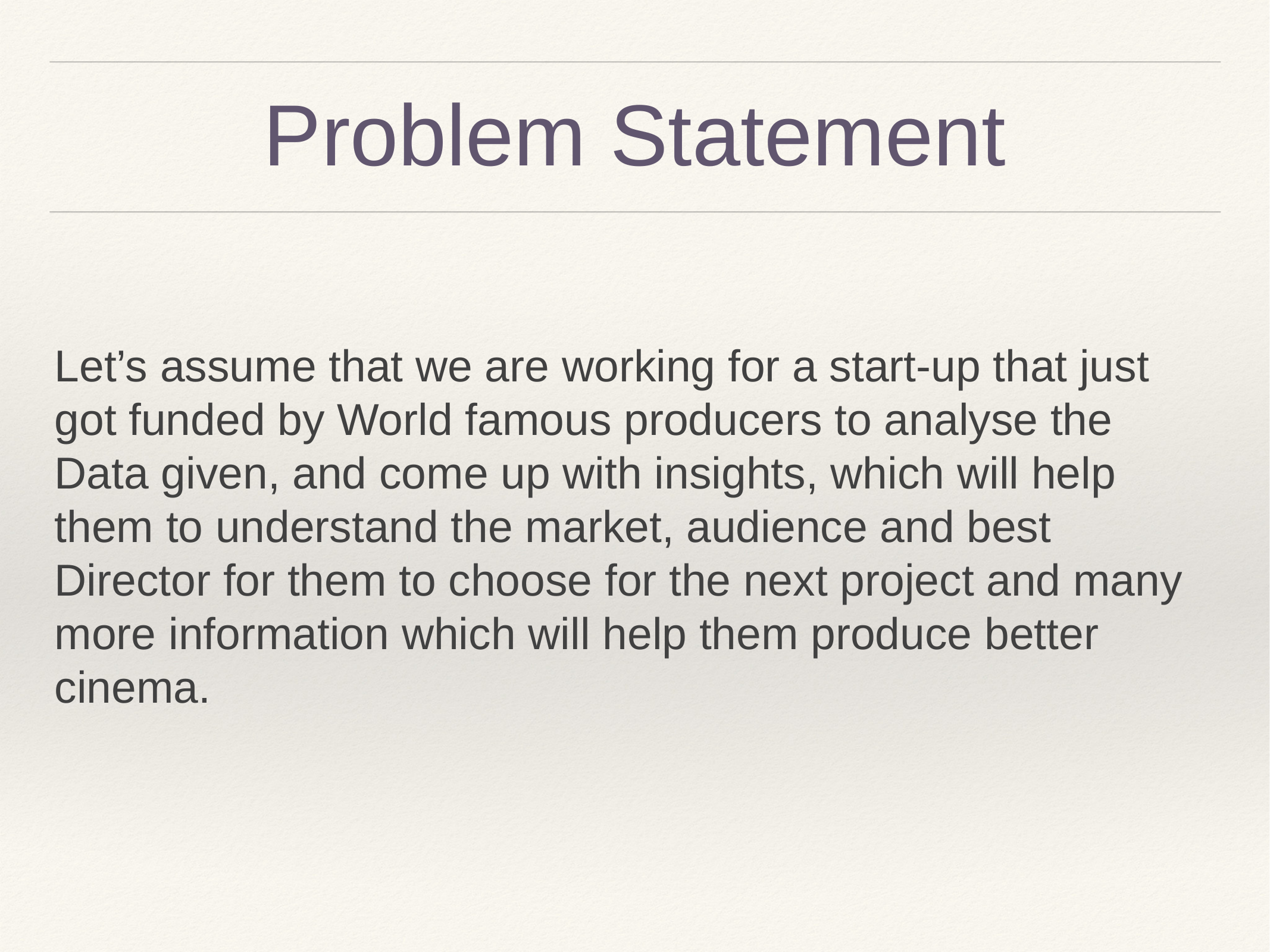

# Problem Statement
Let’s assume that we are working for a start-up that just got funded by World famous producers to analyse the Data given, and come up with insights, which will help them to understand the market, audience and best Director for them to choose for the next project and many more information which will help them produce better cinema.